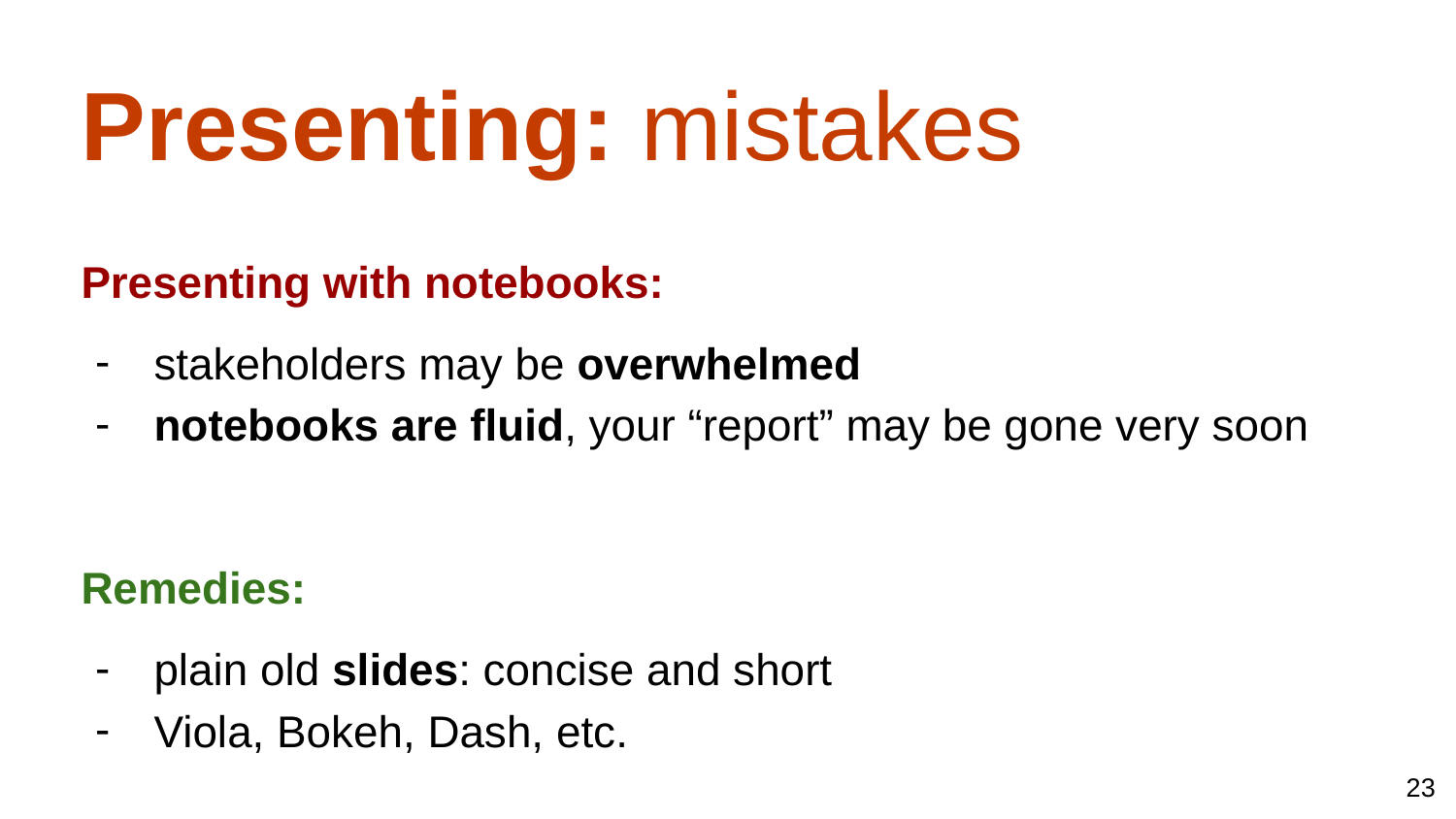

Presenting: mistakes
Presenting with notebooks:
stakeholders may be overwhelmed
notebooks are fluid, your “report” may be gone very soon

Remedies:
plain old slides: concise and short
Viola, Bokeh, Dash, etc.

23